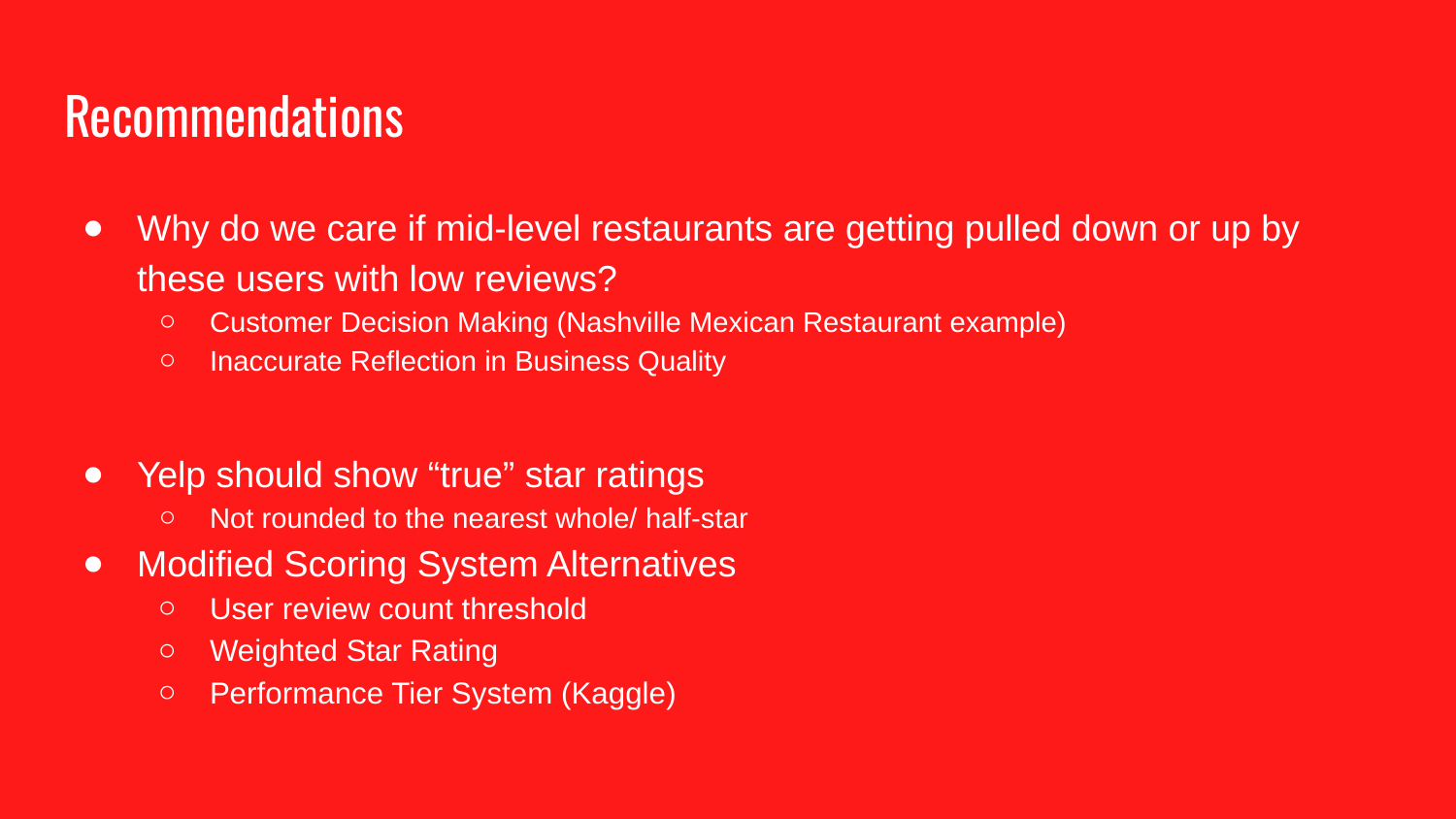

# Recommendations
Why do we care if mid-level restaurants are getting pulled down or up by these users with low reviews?
Customer Decision Making (Nashville Mexican Restaurant example)
Inaccurate Reflection in Business Quality

Yelp should show “true” star ratings
Not rounded to the nearest whole/ half-star
Modified Scoring System Alternatives
User review count threshold
Weighted Star Rating
Performance Tier System (Kaggle)